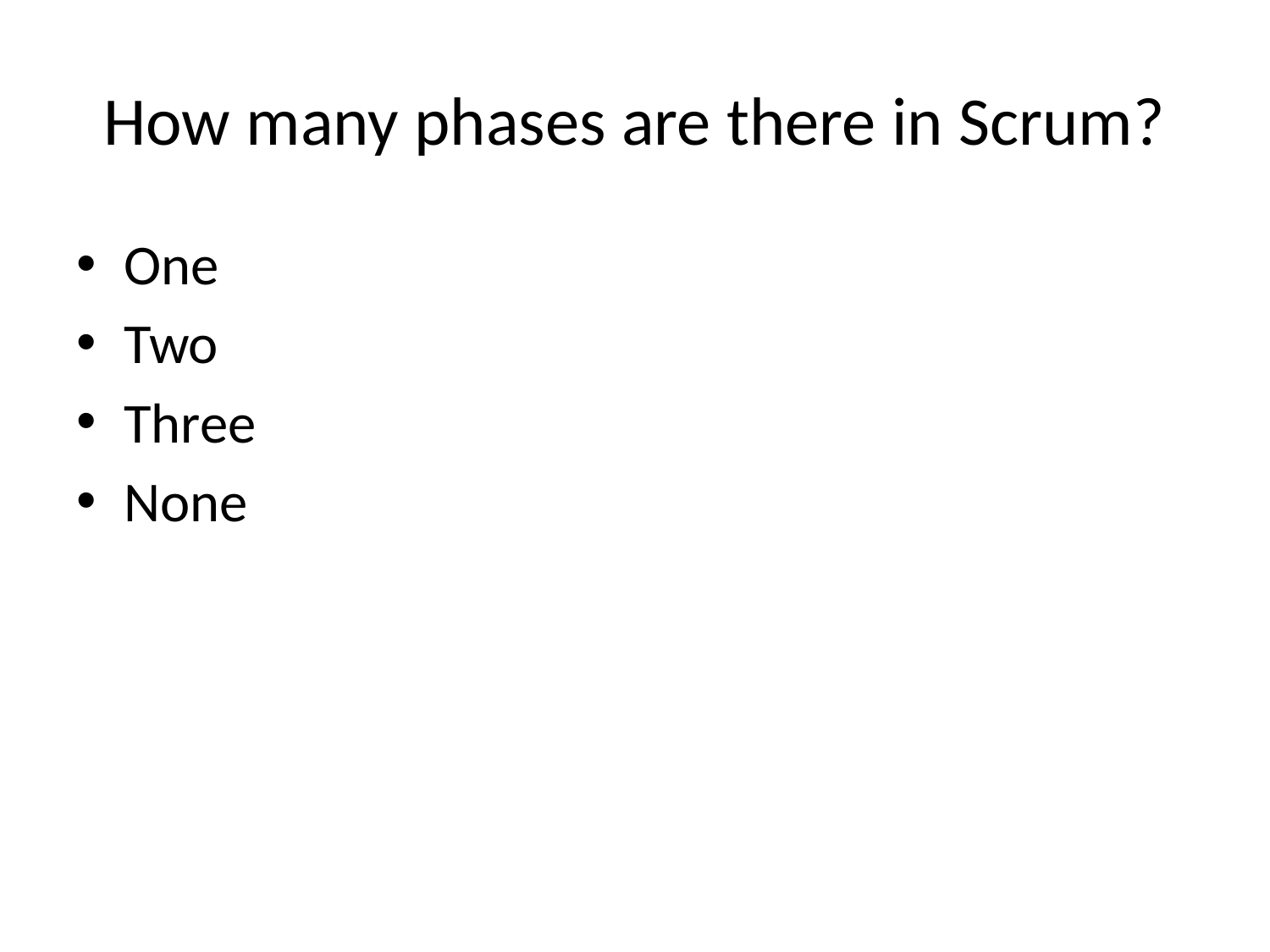

# How many phases are there in Scrum?
One
Two
Three
None